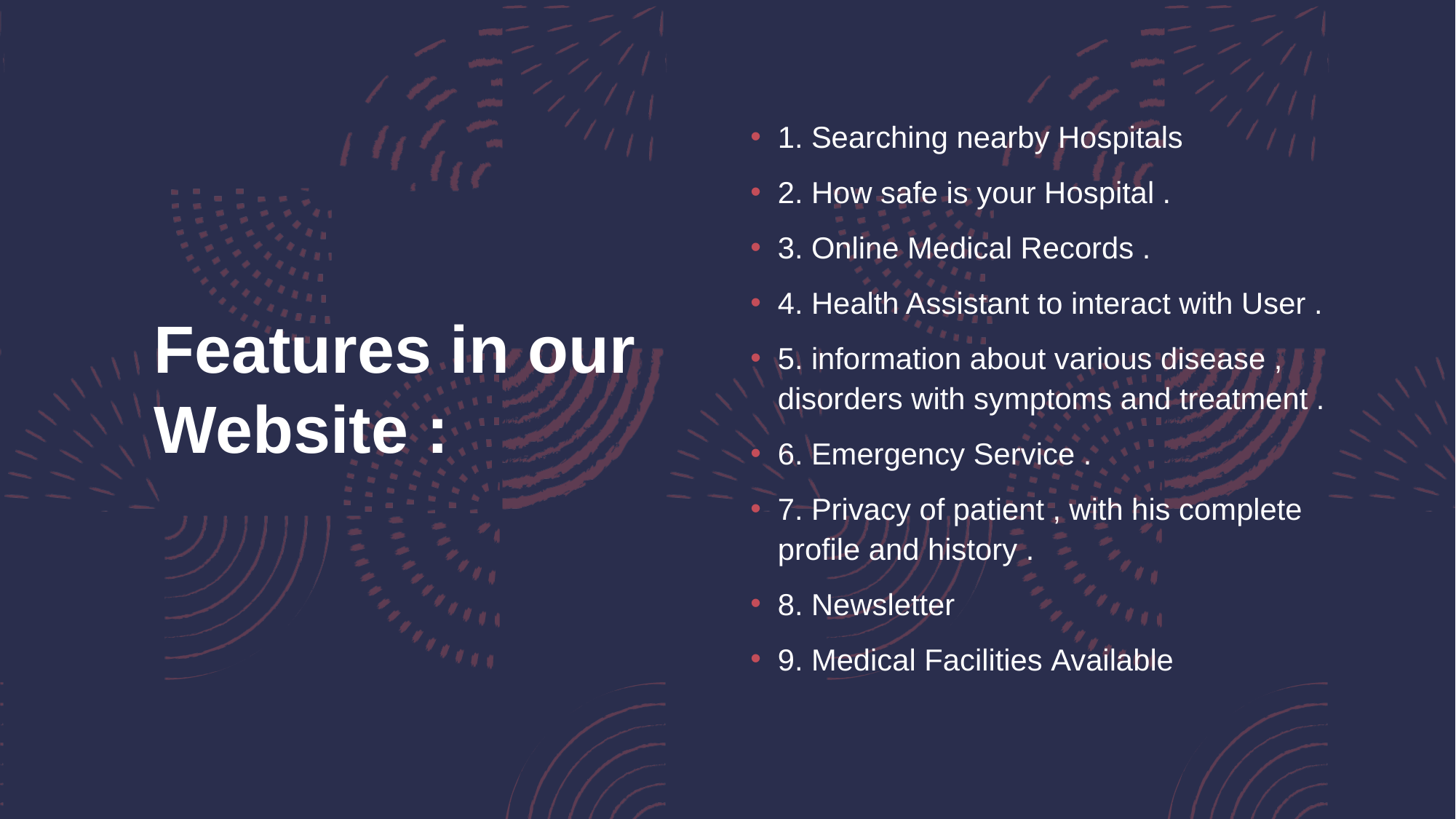

# Features in our Website :
1. Searching nearby Hospitals
2. How safe is your Hospital .
3. Online Medical Records .
4. Health Assistant to interact with User .
5. information about various disease , disorders with symptoms and treatment .
6. Emergency Service .
7. Privacy of patient , with his complete profile and history .
8. Newsletter
9. Medical Facilities Available